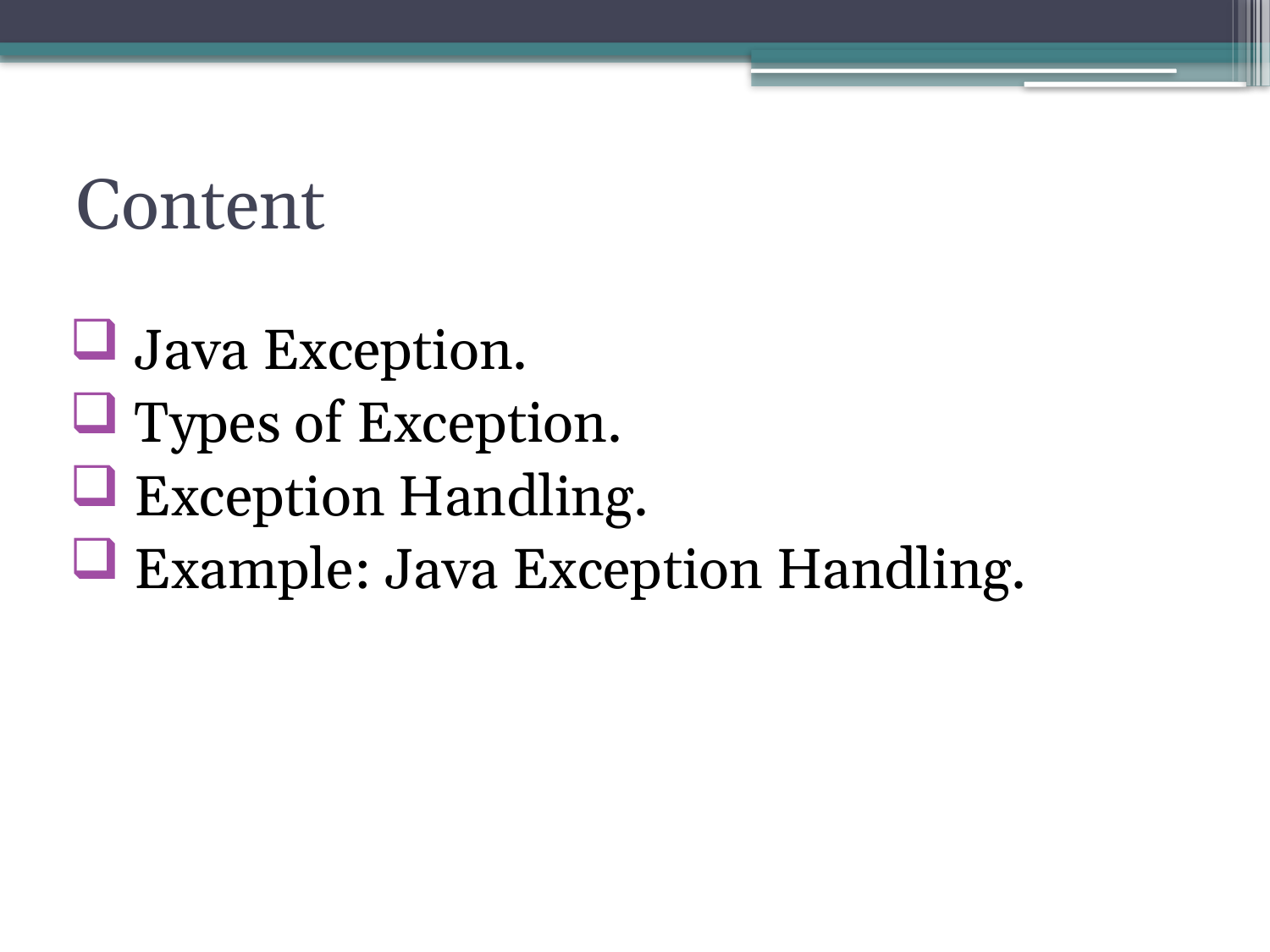

# Content
 Java Exception.
 Types of Exception.
 Exception Handling.
 Example: Java Exception Handling.